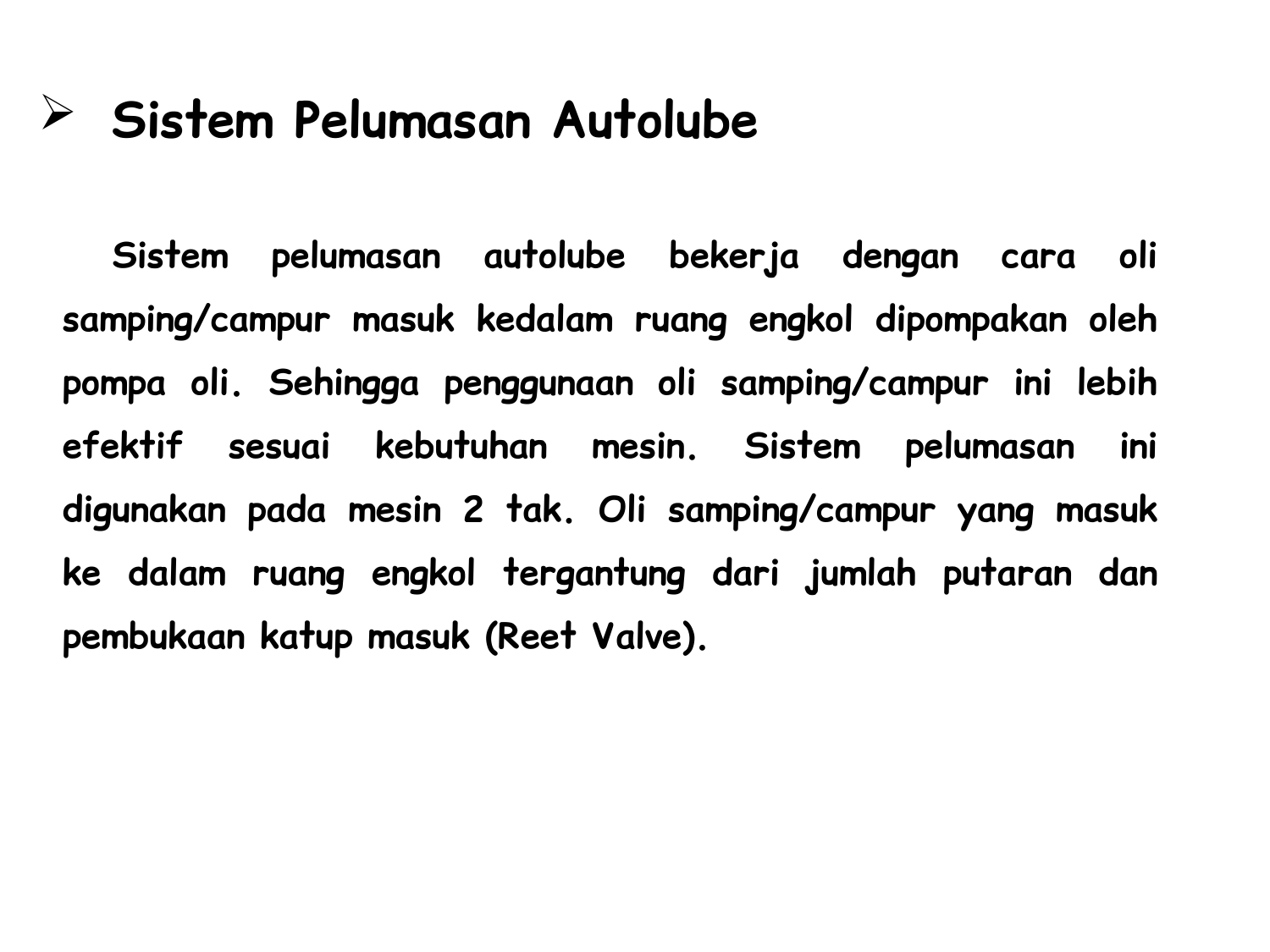

Sistem Pelumasan Autolube

Sistem pelumasan autolube bekerja dengan cara oli samping/campur masuk kedalam ruang engkol dipompakan oleh pompa oli. Sehingga penggunaan oli samping/campur ini lebih efektif sesuai kebutuhan mesin. Sistem pelumasan ini digunakan pada mesin 2 tak. Oli samping/campur yang masuk ke dalam ruang engkol tergantung dari jumlah putaran dan pembukaan katup masuk (Reet Valve).